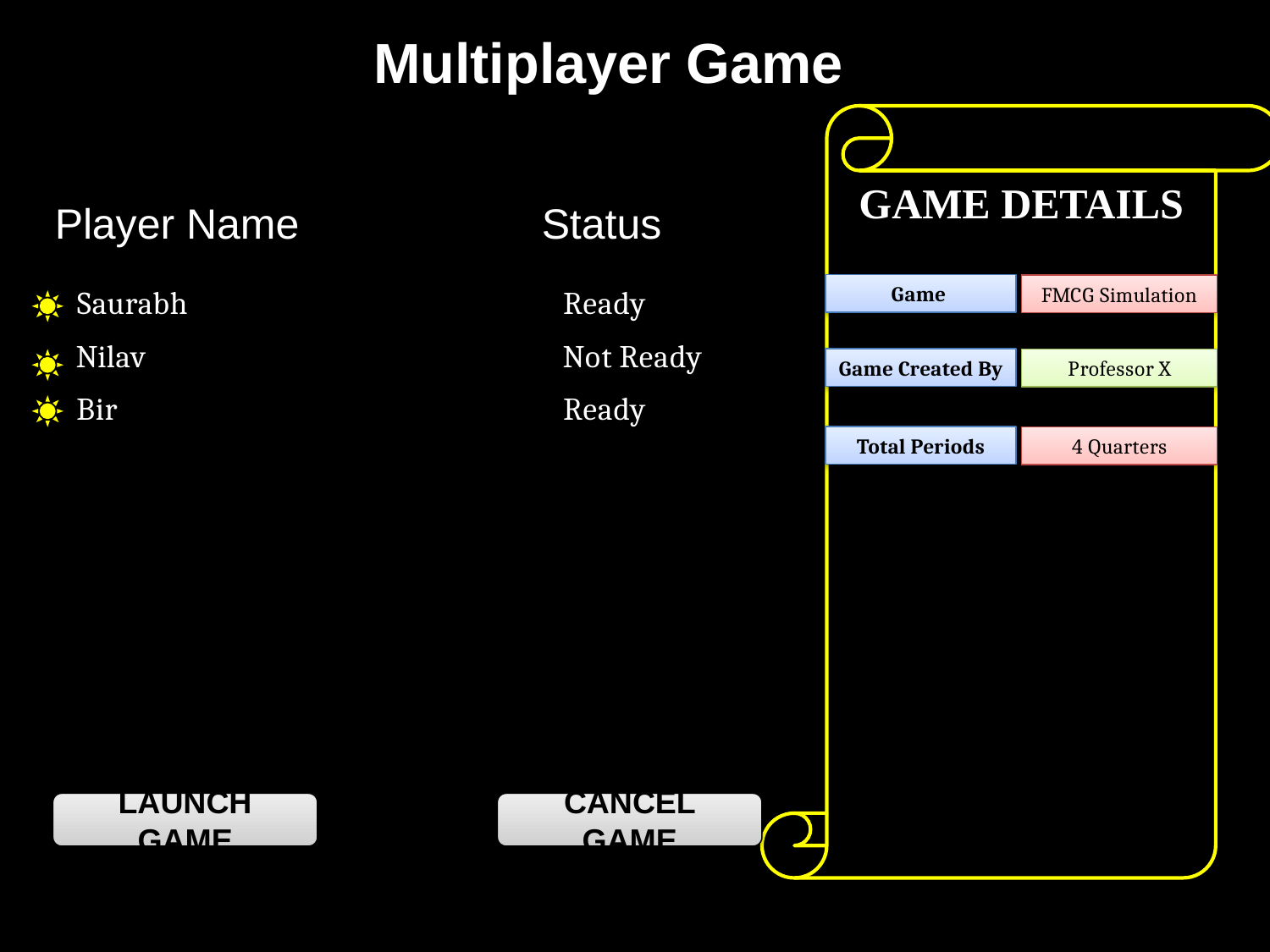

Multiplayer Game
GAME DETAILS
Player Name
Status
Game
FMCG Simulation
Saurabh
Ready

Nilav
Not Ready
Game Created By

Professor X
Bir
Ready

Total Periods
4 Quarters
LAUNCH GAME
CANCEL GAME